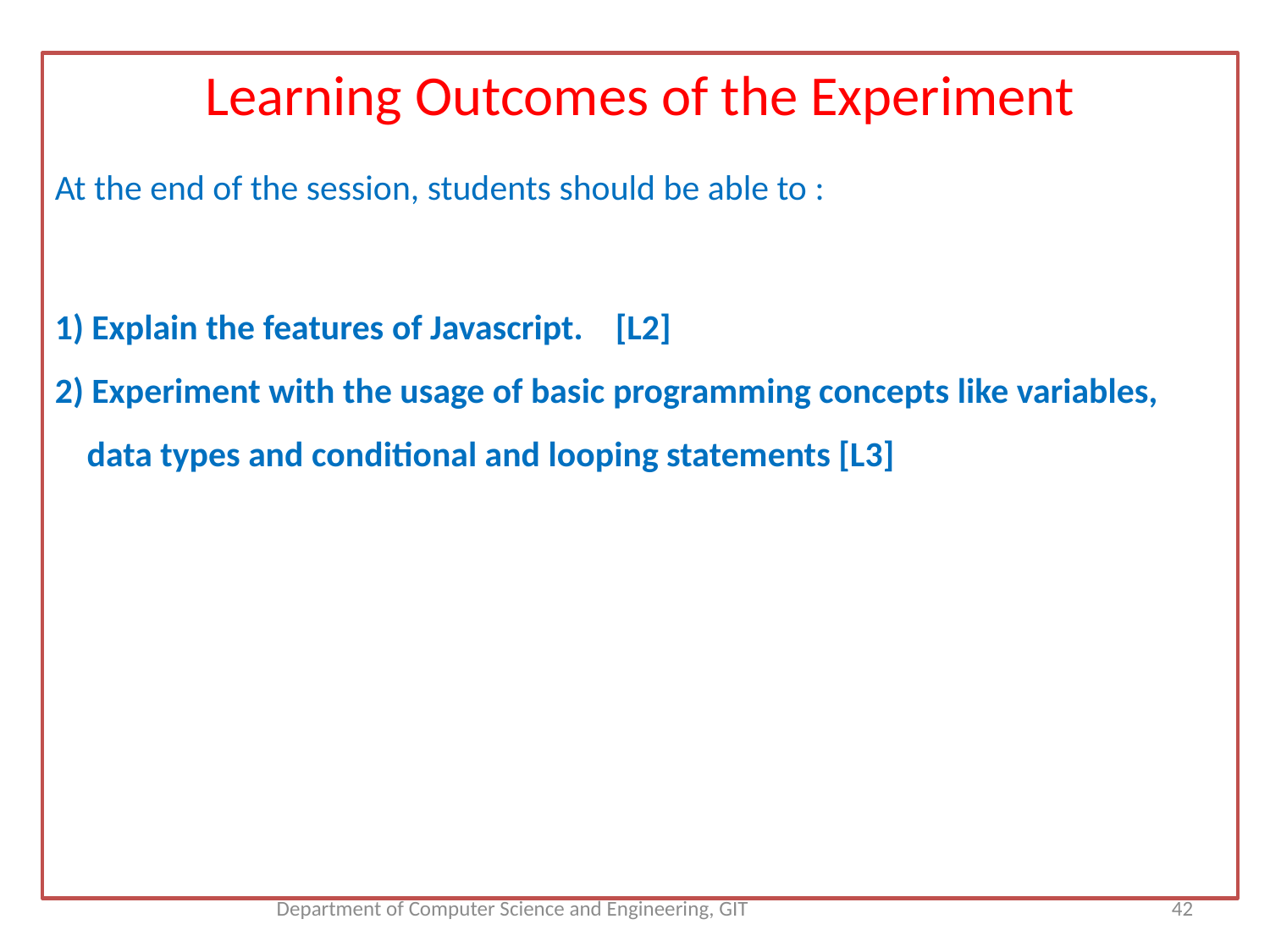

Learning Outcomes of the Experiment

At the end of the session, students should be able to :

1) Explain the features of Javascript.    [L2]
2) Experiment with the usage of basic programming concepts like variables,
    data types and conditional and looping statements [L3]

Department of Computer Science and Engineering, GIT
42